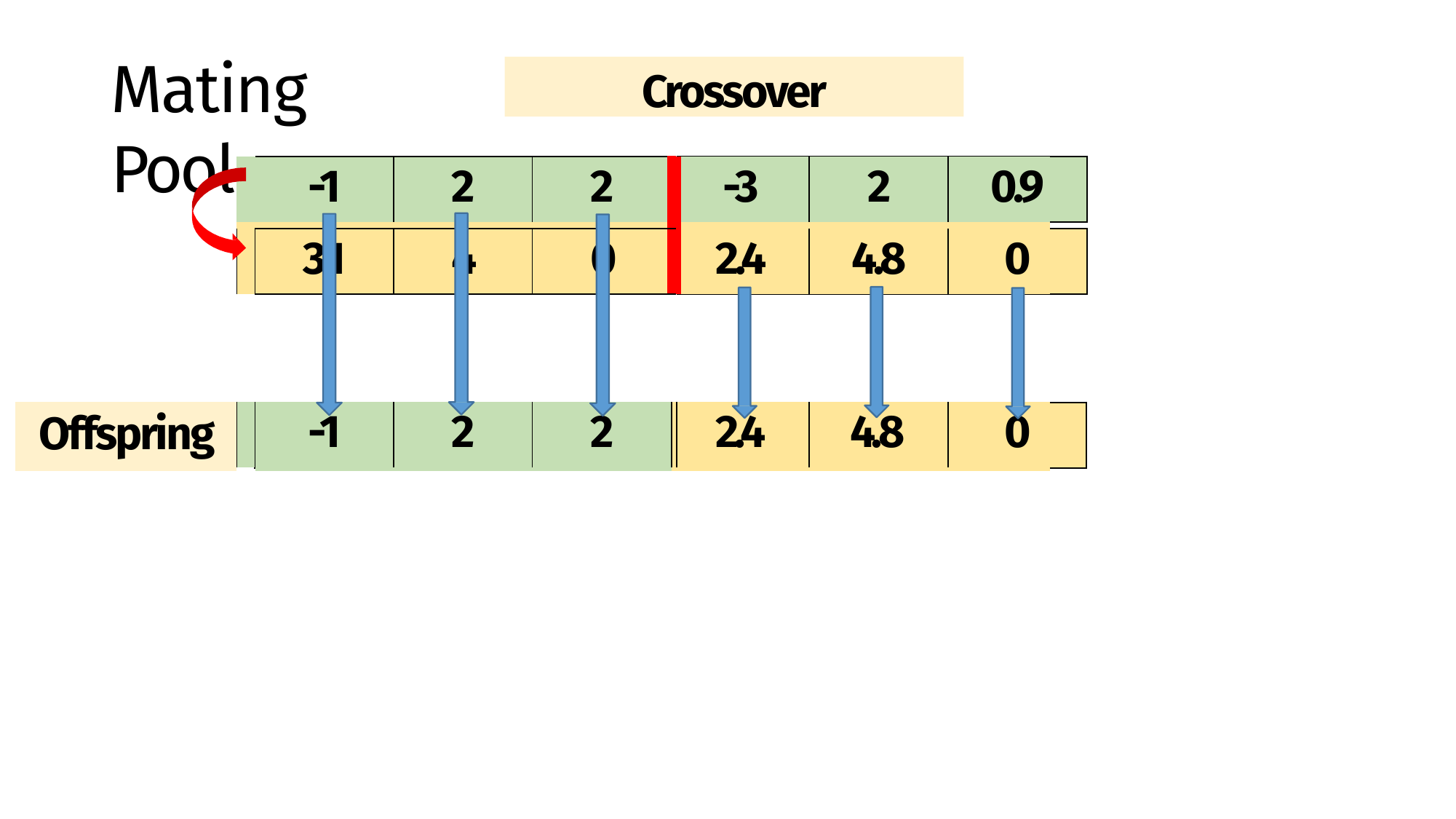

# Mating Pool
Crossover

|  |  | -1 | 2 | 2 |  | -3 | 2 | 0.9 |
| --- | --- | --- | --- | --- | --- | --- | --- | --- |
|  |  |  |  |  |  |  |  |  |
|  |  | 3.1 | 4 | 0 |  | 2.4 | 4.8 | 0 |
|  |  |  |  |  |  |  |  |  |
| Offspring |  | -1 | 2 | 2 |  | 2.4 | 4.8 | 0 |
|  |  |  |  |  |  |  |  |  |